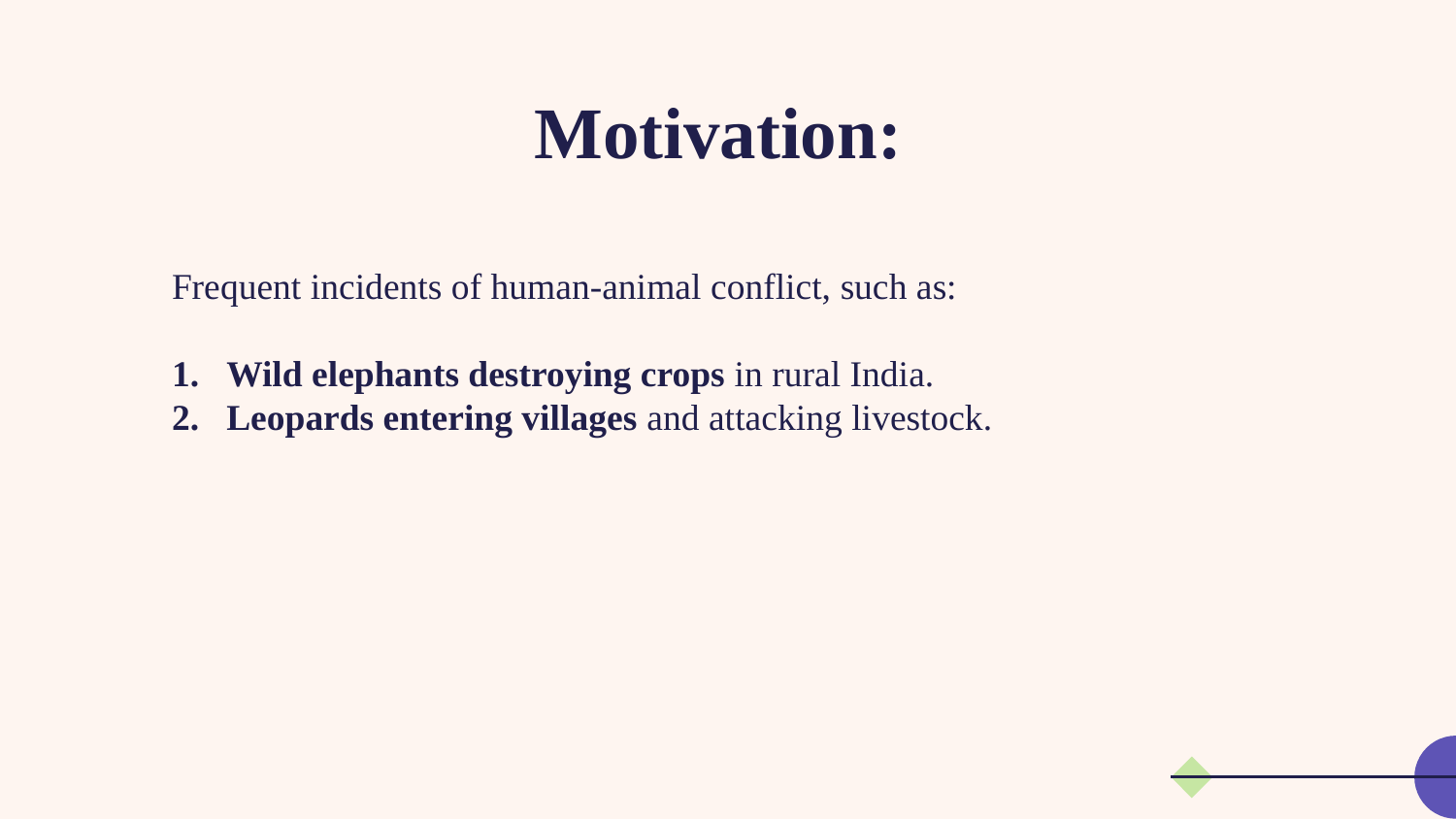

# Motivation:

Frequent incidents of human-animal conflict, such as:

Wild elephants destroying crops in rural India.
Leopards entering villages and attacking livestock.